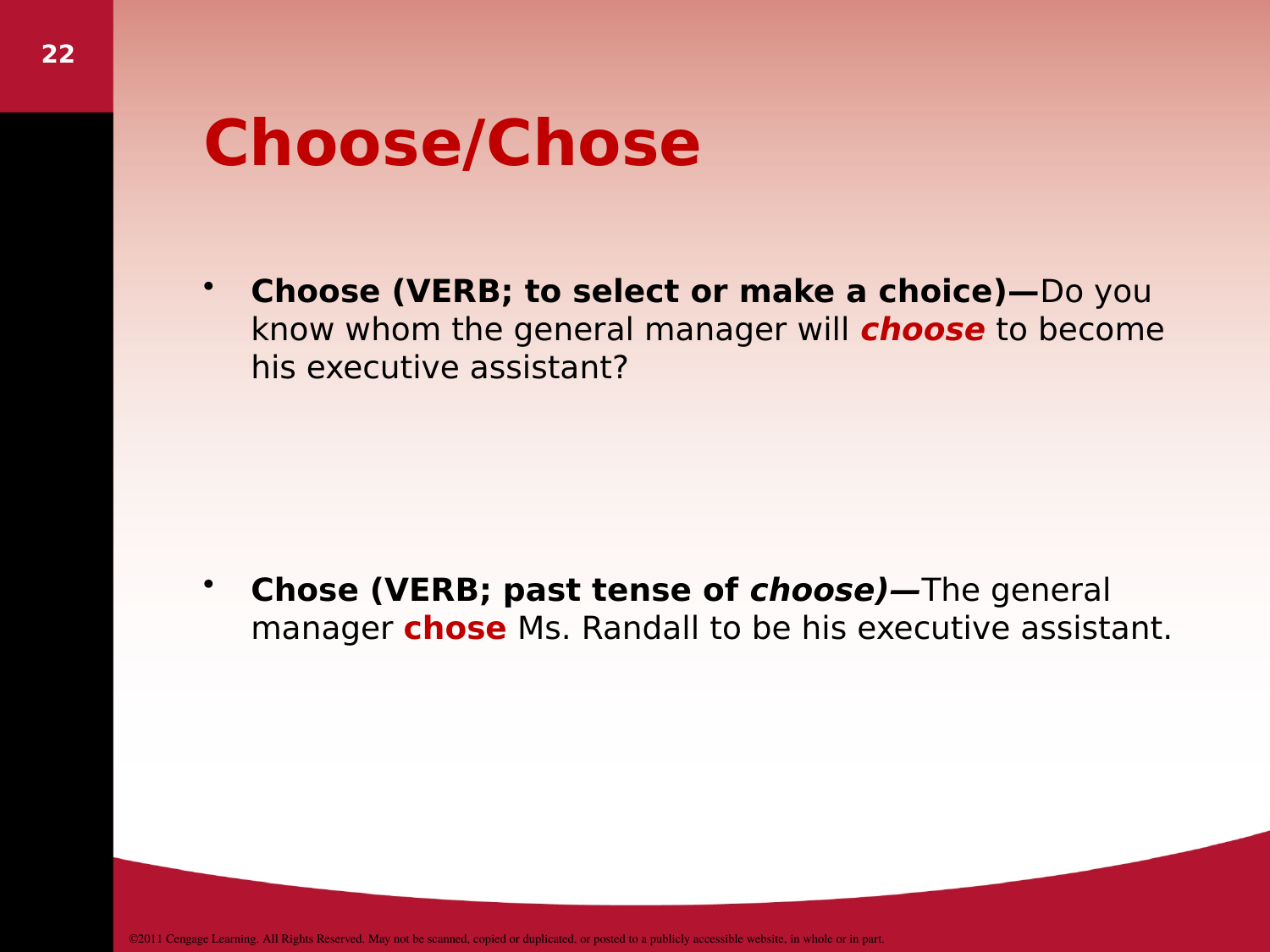

22
# Choose/Chose
Choose (VERB; to select or make a choice)—Do you know whom the general manager will choose to become his executive assistant?

Chose (VERB; past tense of choose)—The general manager chose Ms. Randall to be his executive assistant.